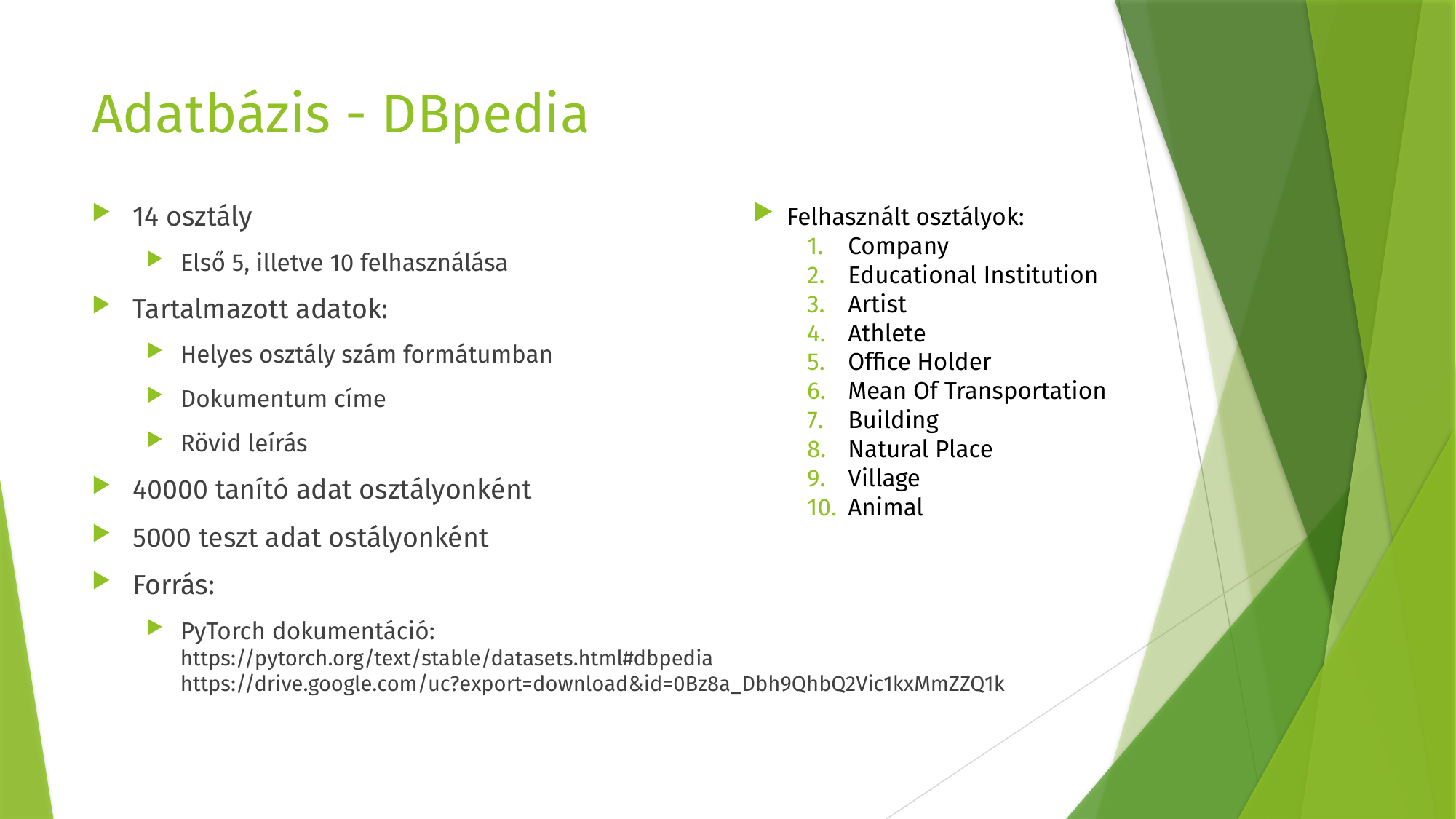

# Adatbázis - DBpedia
14 osztály
Első 5, illetve 10 felhasználása
Tartalmazott adatok:
Helyes osztály szám formátumban
Dokumentum címe
Rövid leírás
40000 tanító adat osztályonként
5000 teszt adat ostályonként
Forrás:
PyTorch dokumentáció:
https://pytorch.org/text/stable/datasets.html#dbpedia
https://drive.google.com/uc?export=download&id=0Bz8a_Dbh9QhbQ2Vic1kxMmZZQ1k
Felhasznált osztályok:
Company
Educational Institution
Artist
Athlete
Office Holder
Mean Of Transportation
Building
Natural Place
Village
Animal